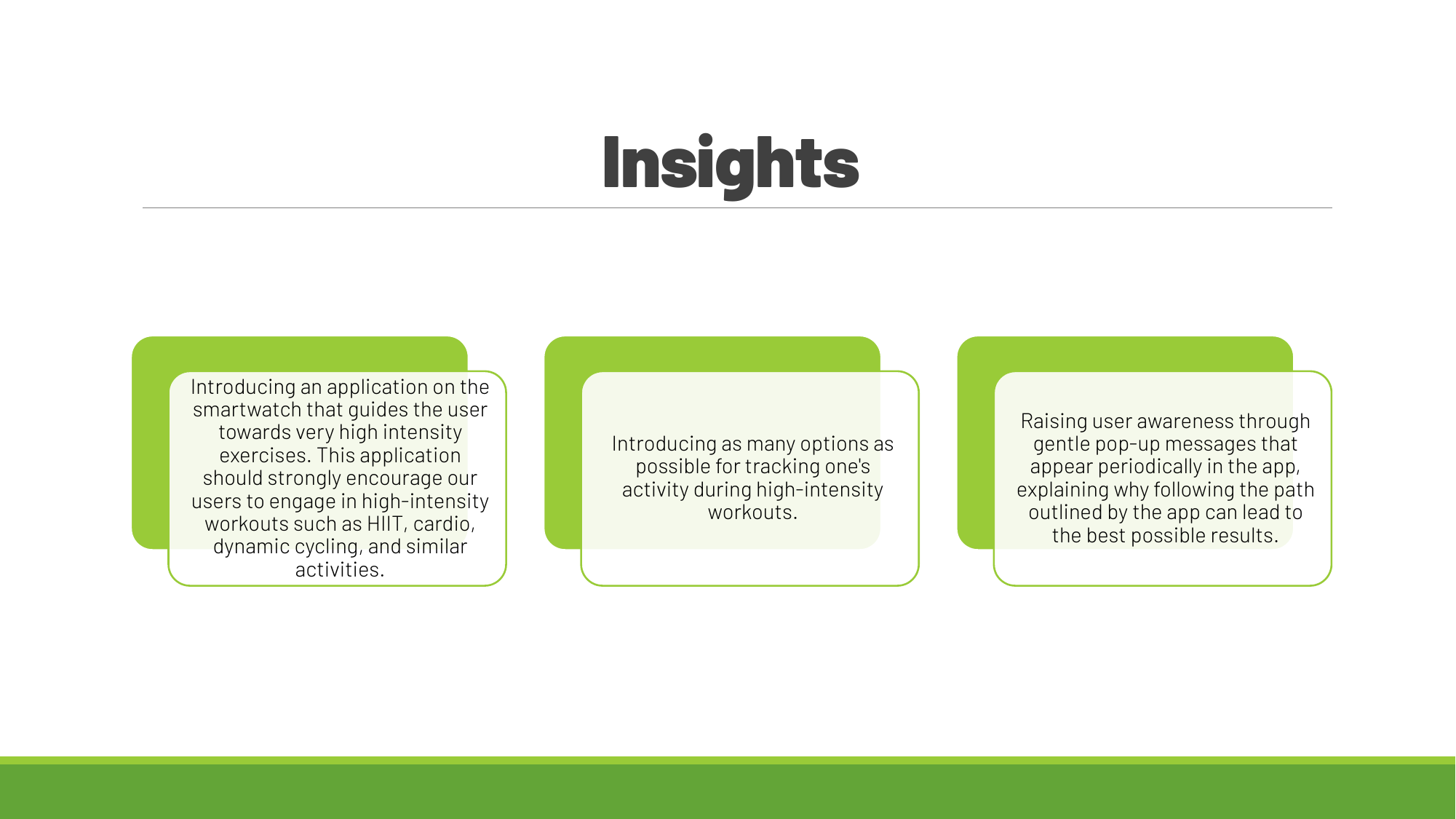

# Insights
Introducing an application on the smartwatch that guides the user towards very high intensity exercises. This application should strongly encourage our users to engage in high-intensity workouts such as HIIT, cardio, dynamic cycling, and similar activities.
Introducing as many options as possible for tracking one's activity during high-intensity workouts.
Raising user awareness through gentle pop-up messages that appear periodically in the app, explaining why following the path outlined by the app can lead to the best possible results.